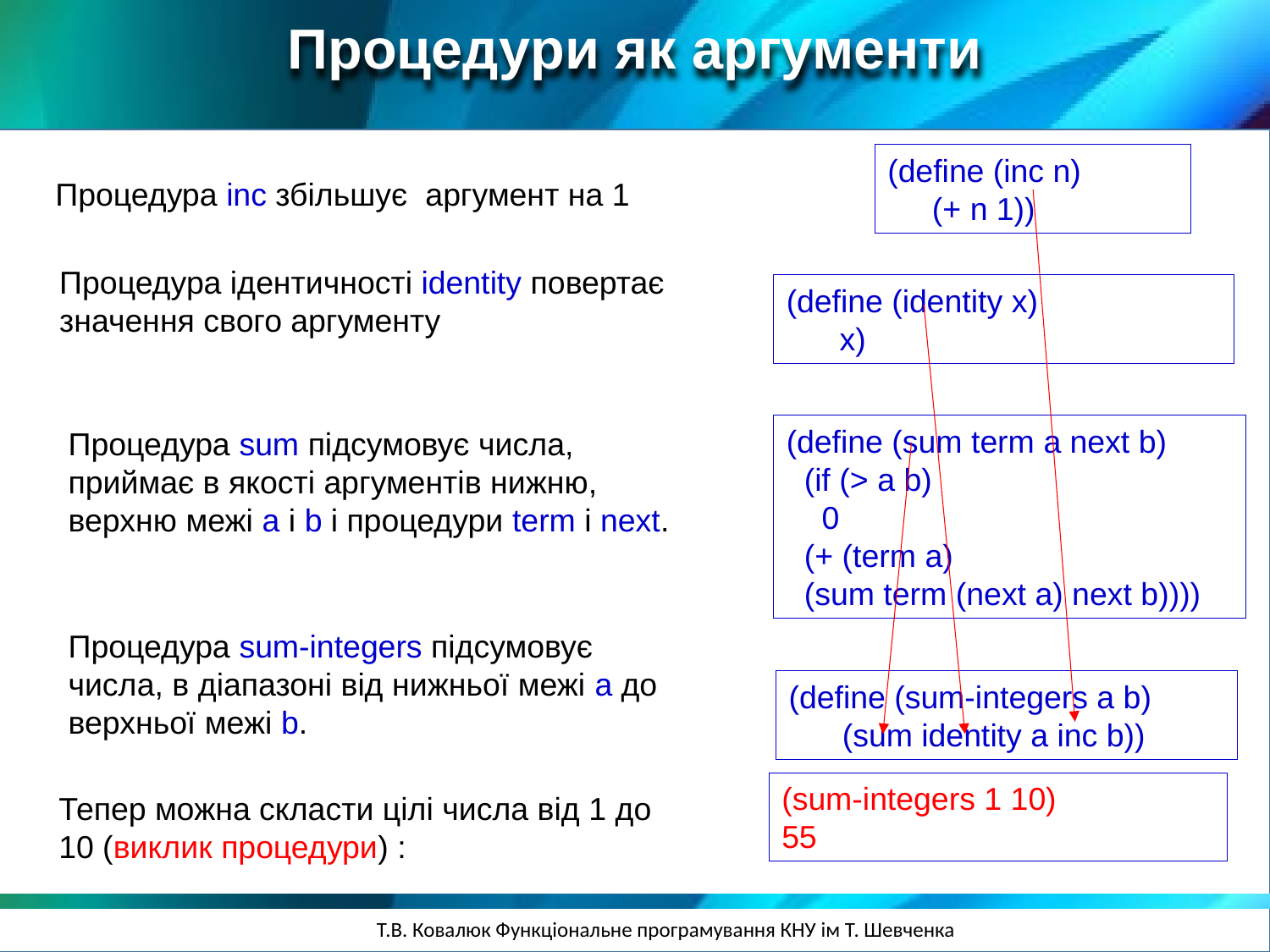

Процедури як аргументи
(define (inc n)
     (+ n 1))
Процедура inc збільшує  аргумент на 1
Процедура ідентичності identity повертає значення свого аргументу
(define (identity x)
      x)
(define (sum term a next b)
  (if (> a b)
    0
  (+ (term a)
  (sum term (next a) next b))))
Процедура sum підсумовує числа,
приймає в якості аргументів нижню,  верхню межі a і b і процедури term і next.
Процедура sum-integers підсумовує числа, в діапазоні від нижньої межі a до верхньої межі b.
(define (sum-integers a b)
      (sum identity a inc b))
(sum-integers 1 10)
55
Тепер можна скласти цілі числа від 1 до 10 (виклик процедури) :
За допомогою процедури ідентичності (яка повертає свій аргумент) для
обчислення терму,  можна визначити
sum-integers через sum: